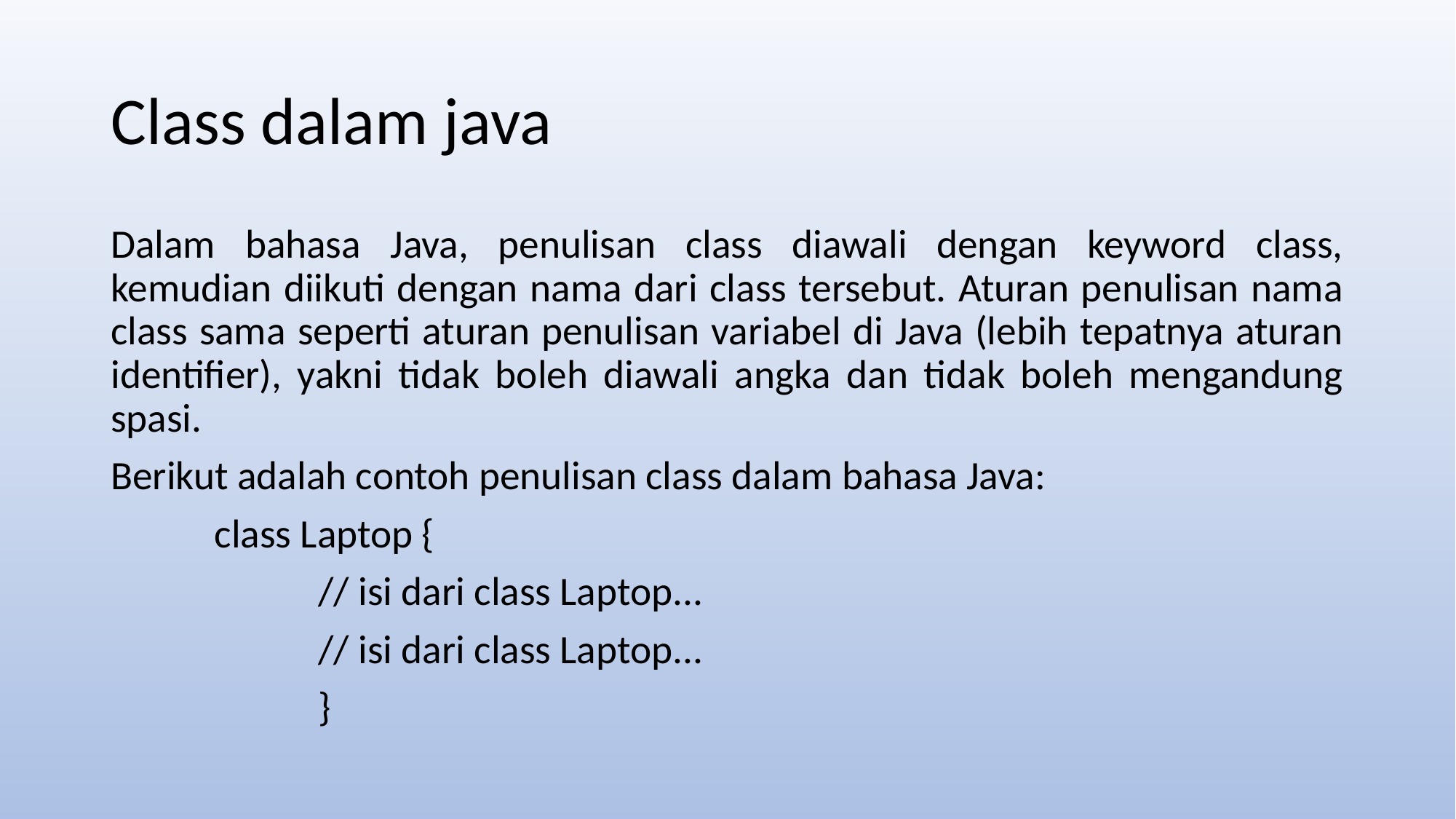

# Class dalam java
Dalam bahasa Java, penulisan class diawali dengan keyword class, kemudian diikuti dengan nama dari class tersebut. Aturan penulisan nama class sama seperti aturan penulisan variabel di Java (lebih tepatnya aturan identifier), yakni tidak boleh diawali angka dan tidak boleh mengandung spasi.
Berikut adalah contoh penulisan class dalam bahasa Java:
	class Laptop {
  		// isi dari class Laptop...
 		// isi dari class Laptop...
		}